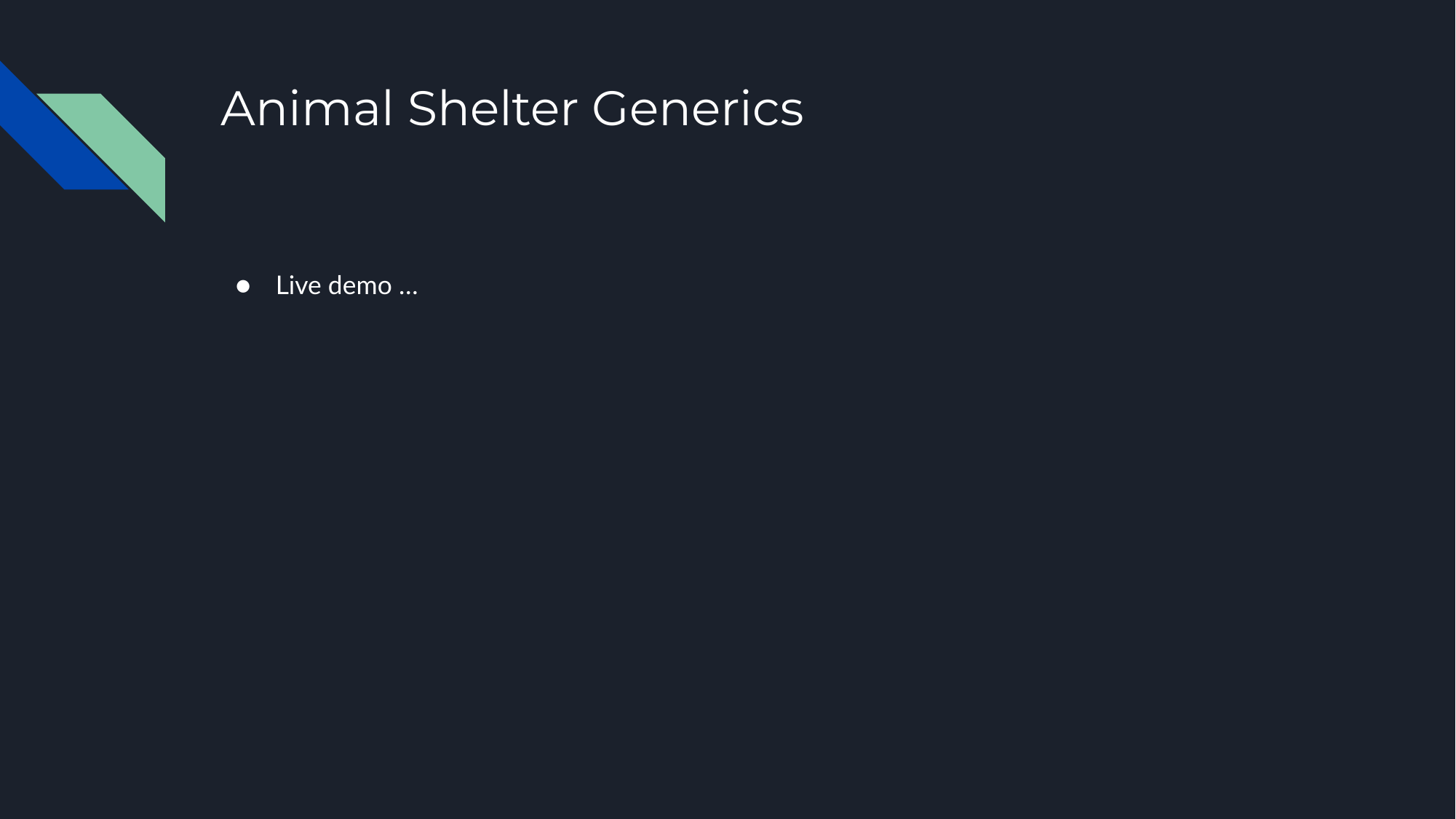

# Animal Shelter Generics
Live demo …